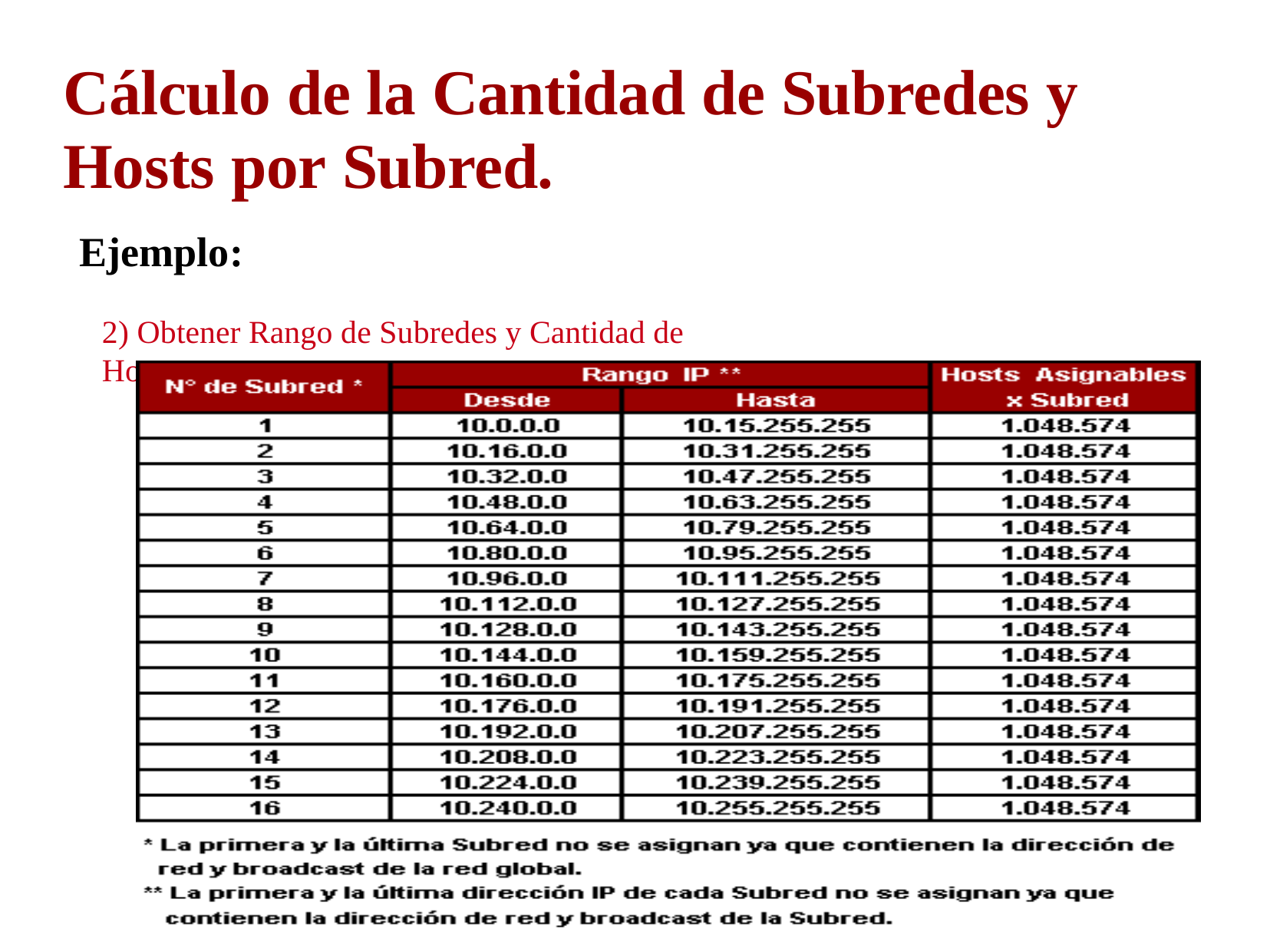

# Cálculo de la Cantidad de Subredes y
Hosts por Subred.
Ejemplo:
2) Obtener Rango de Subredes y Cantidad de Hosts